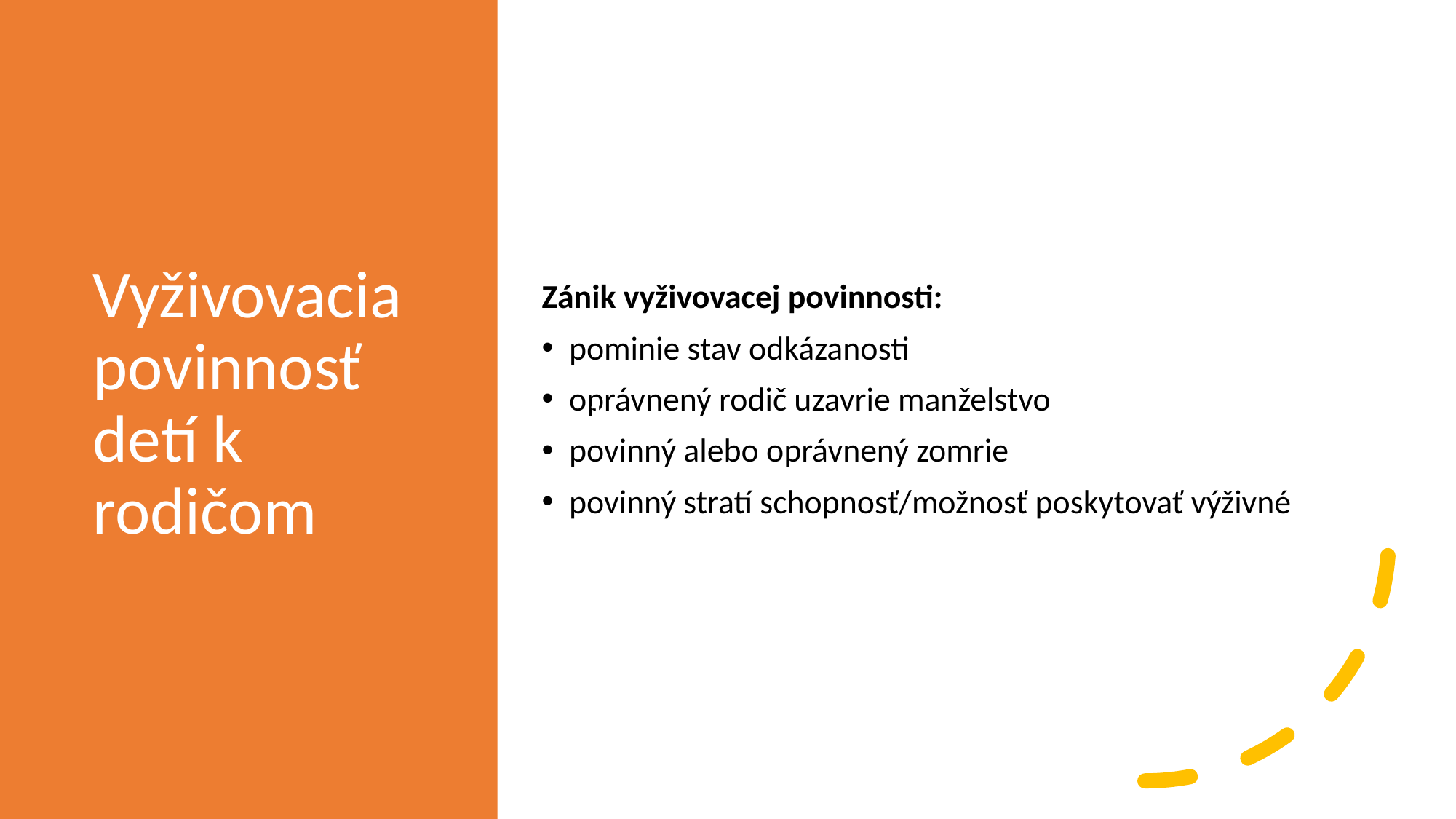

# Vyživovacia povinnosť detí k rodičom
Zánik vyživovacej povinnosti:
pominie stav odkázanosti
oprávnený rodič uzavrie manželstvo
povinný alebo oprávnený zomrie
povinný stratí schopnosť/možnosť poskytovať výživné

1